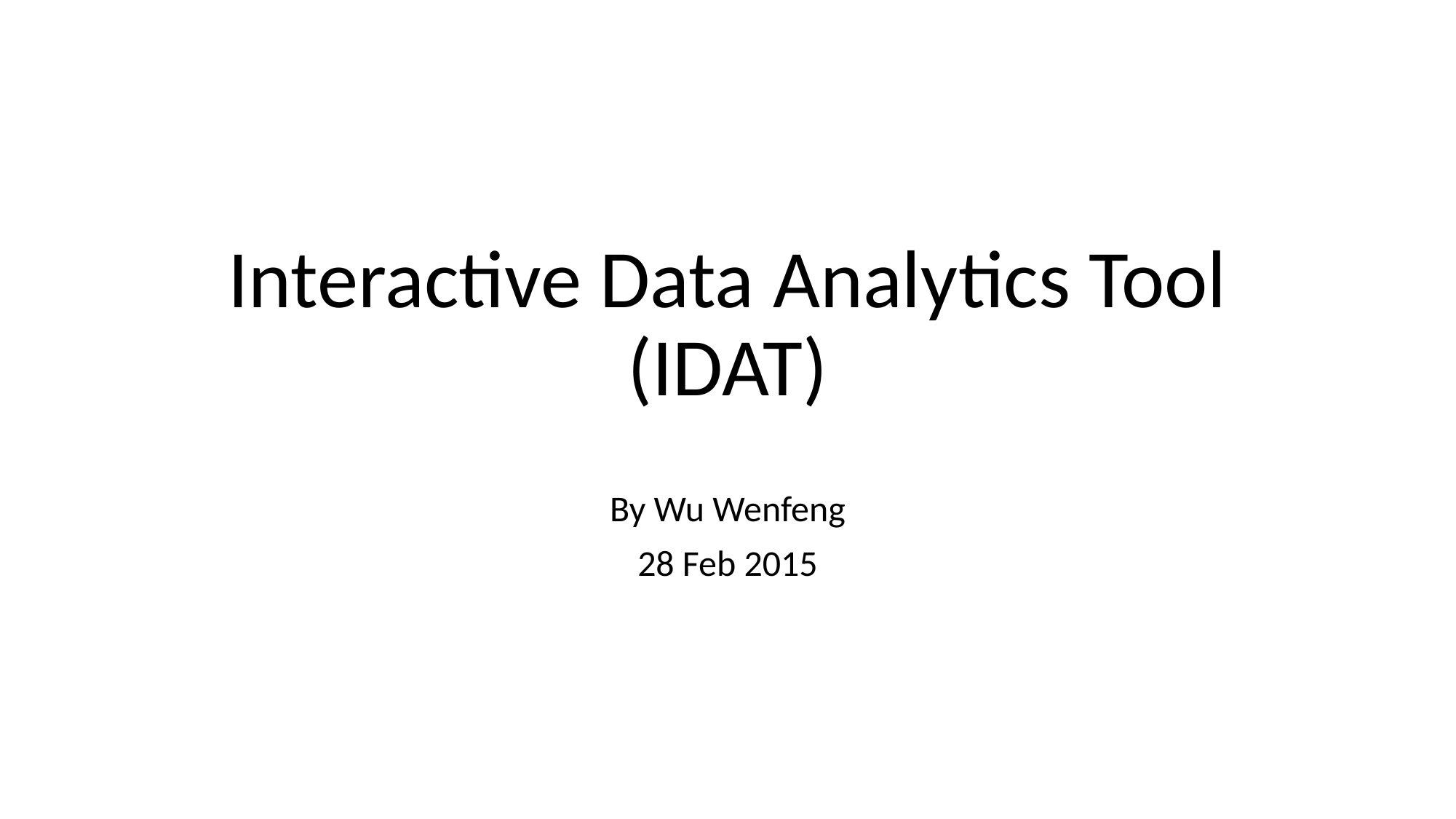

# Interactive Data Analytics Tool (IDAT)

By Wu Wenfeng
28 Feb 2015